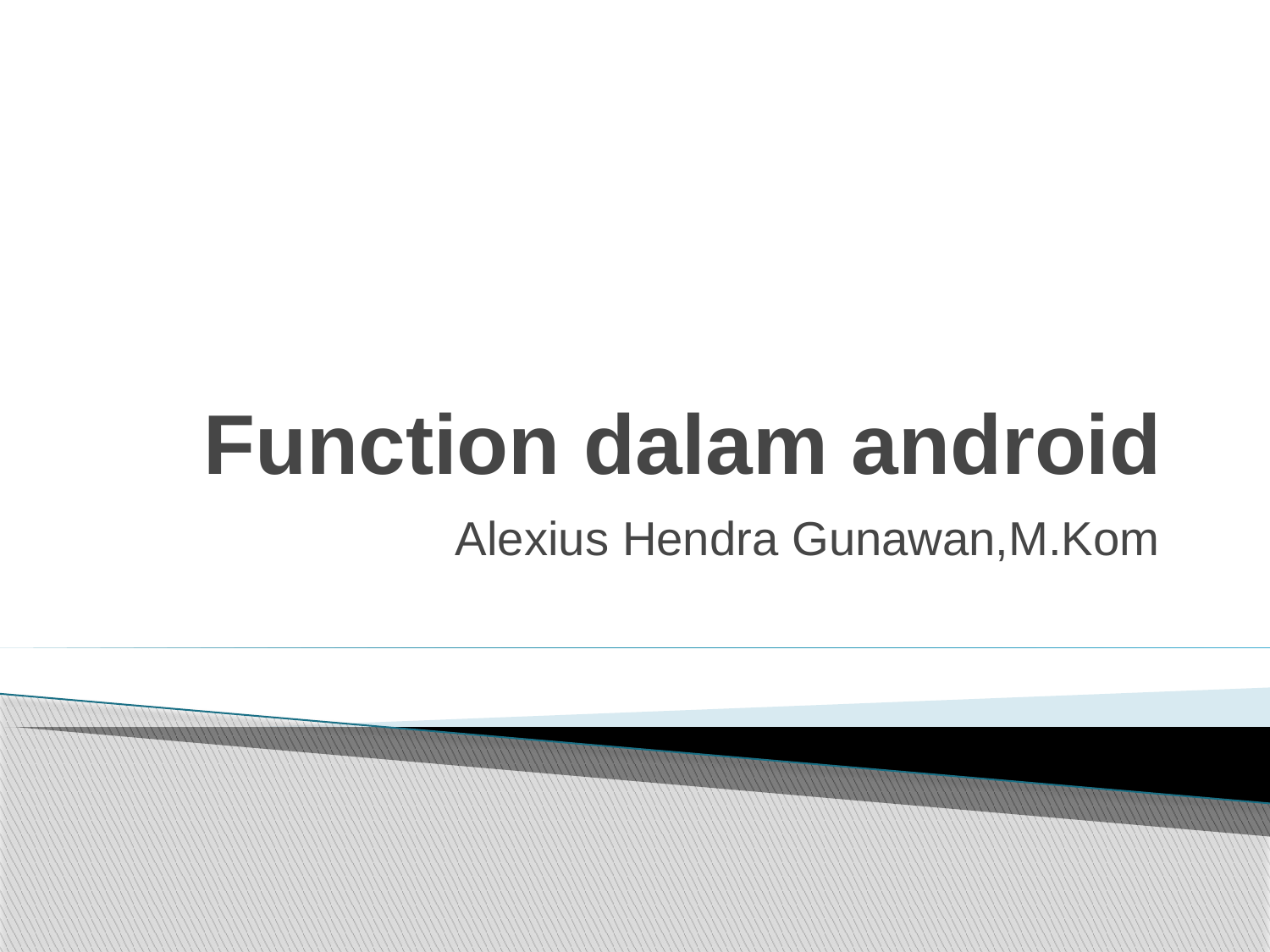

# Function dalam android
Alexius Hendra Gunawan,M.Kom